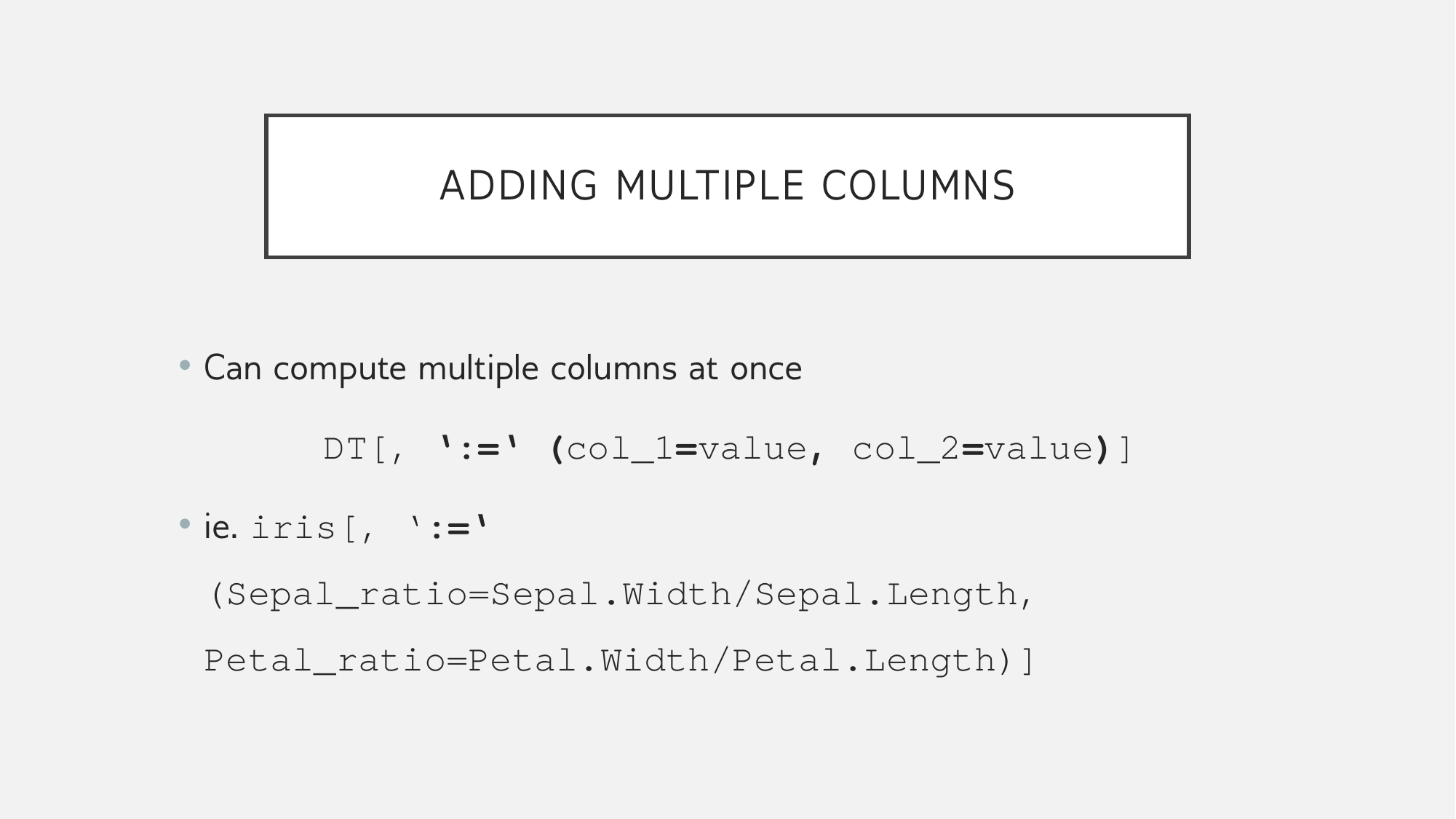

# Adding multiple columns
Can compute multiple columns at once
DT[, ‘:=‘ (col_1=value, col_2=value)]
ie. iris[, ‘:=‘ (Sepal_ratio=Sepal.Width/Sepal.Length, Petal_ratio=Petal.Width/Petal.Length)]